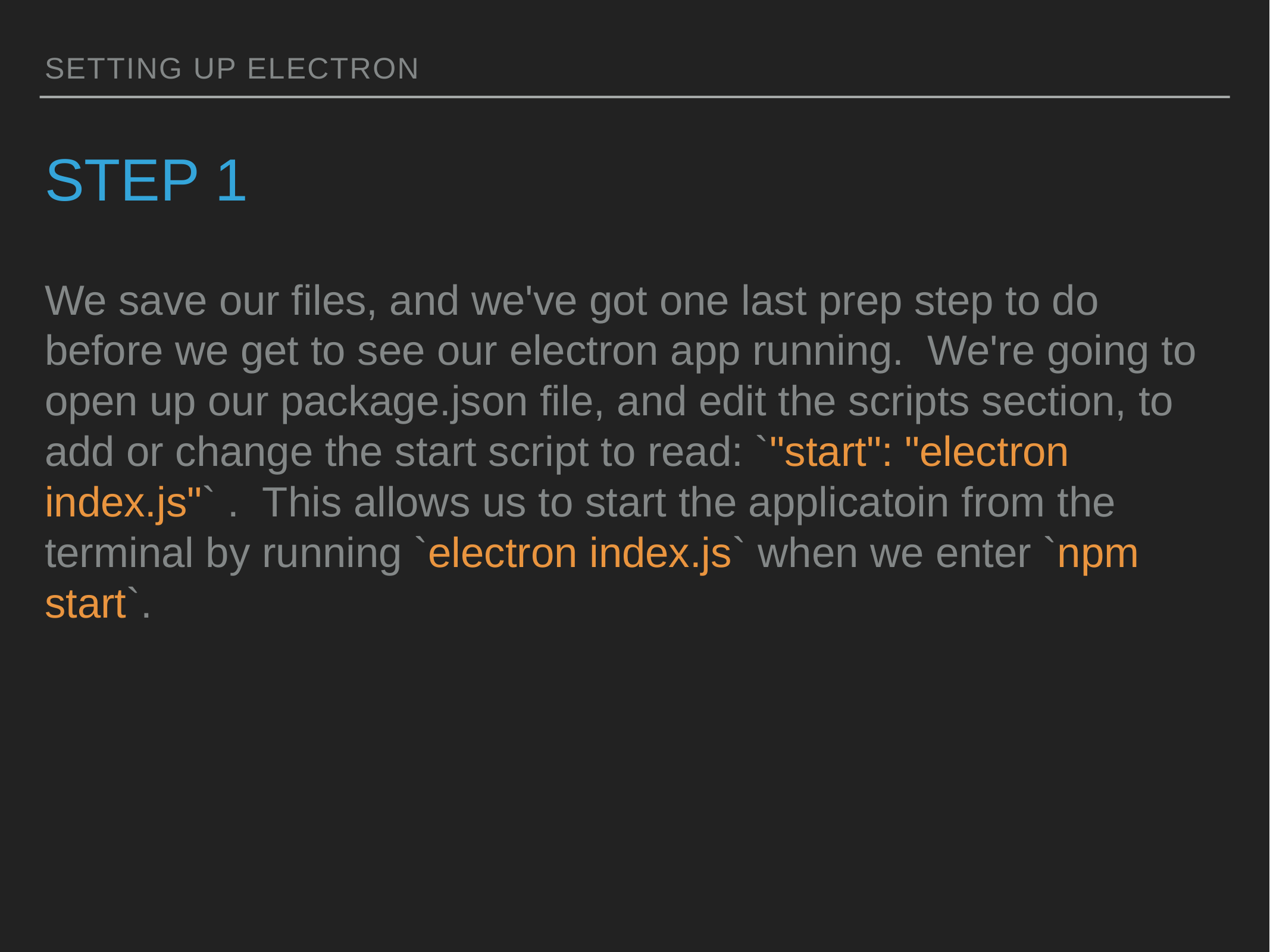

Setting Up Electron
# Step 1
We save our files, and we've got one last prep step to do before we get to see our electron app running.  We're going to open up our package.json file, and edit the scripts section, to add or change the start script to read: `"start": "electron index.js"` .  This allows us to start the applicatoin from the terminal by running `electron index.js` when we enter `npm start`.